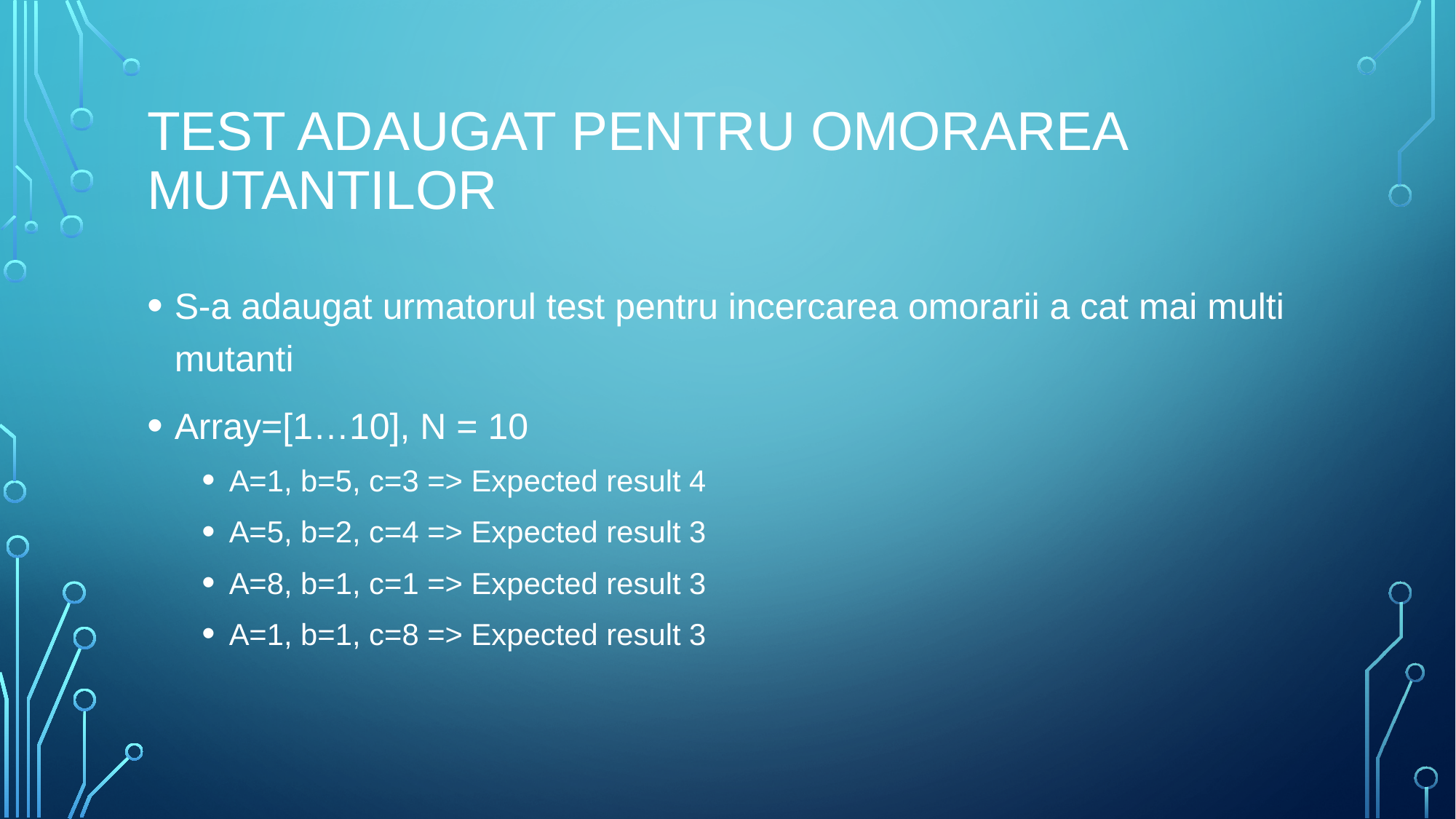

# Test adaugat pentru omorarea mutantilor
S-a adaugat urmatorul test pentru incercarea omorarii a cat mai multi mutanti
Array=[1…10], N = 10
A=1, b=5, c=3 => Expected result 4
A=5, b=2, c=4 => Expected result 3
A=8, b=1, c=1 => Expected result 3
A=1, b=1, c=8 => Expected result 3